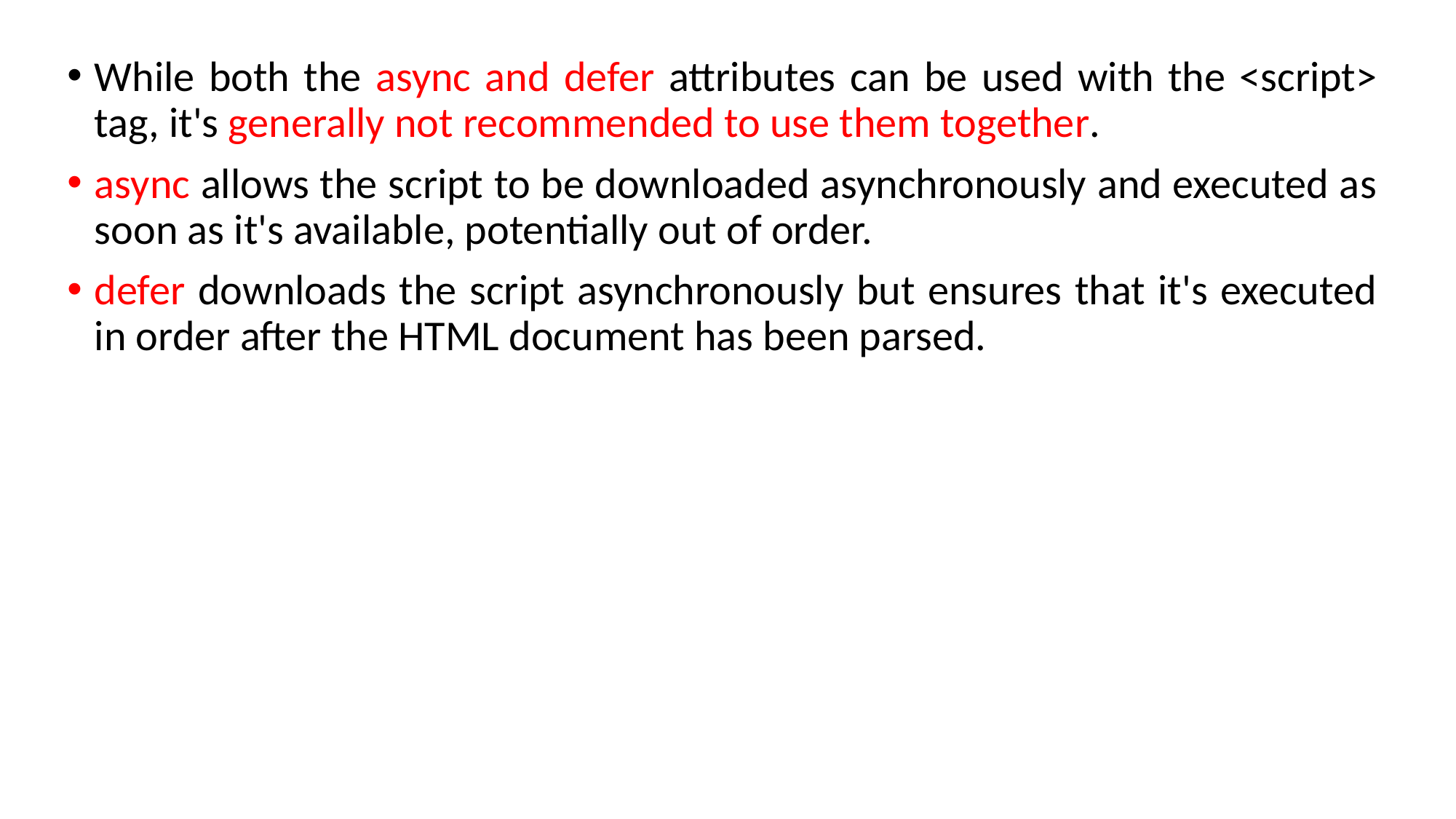

While both the async and defer attributes can be used with the <script> tag, it's generally not recommended to use them together.
async allows the script to be downloaded asynchronously and executed as soon as it's available, potentially out of order.
defer downloads the script asynchronously but ensures that it's executed in order after the HTML document has been parsed.